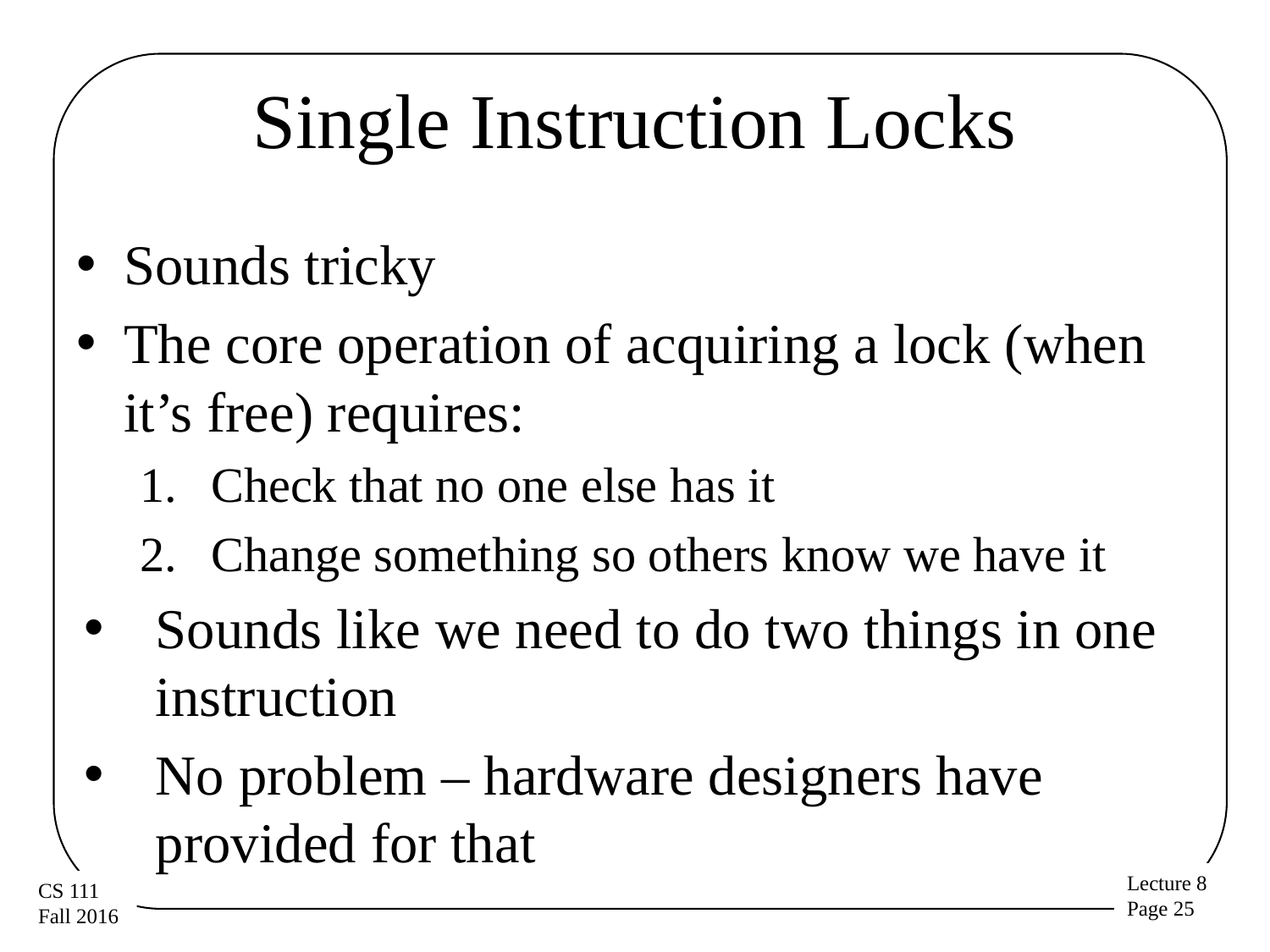

# Single Instruction Locks
Sounds tricky
The core operation of acquiring a lock (when it’s free) requires:
Check that no one else has it
Change something so others know we have it
Sounds like we need to do two things in one instruction
No problem – hardware designers have provided for that